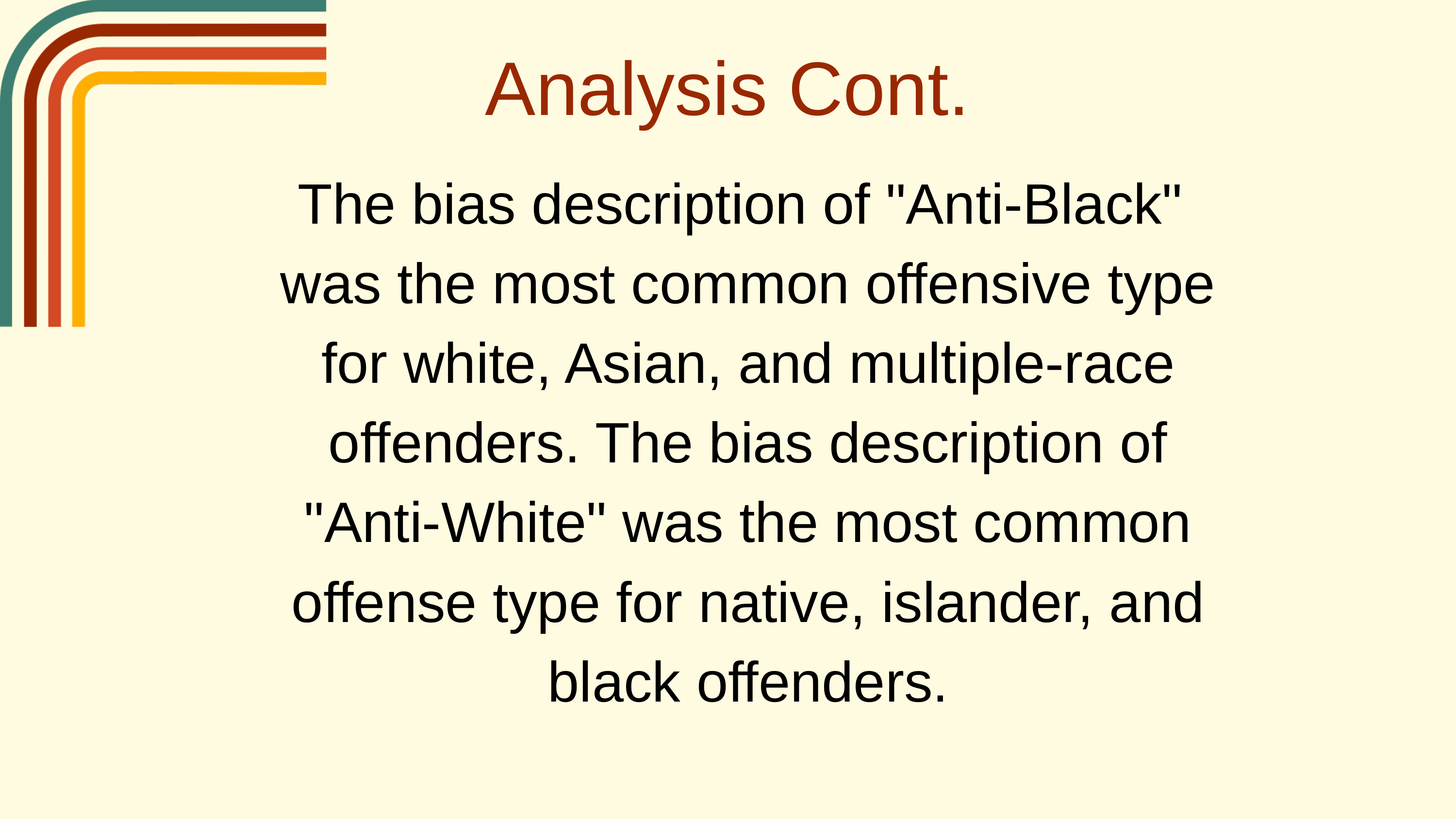

Analysis Cont.
The bias description of "Anti-Black"
was the most common offensive type for white, Asian, and multiple-race offenders. The bias description of "Anti-White" was the most common offense type for native, islander, and black offenders.